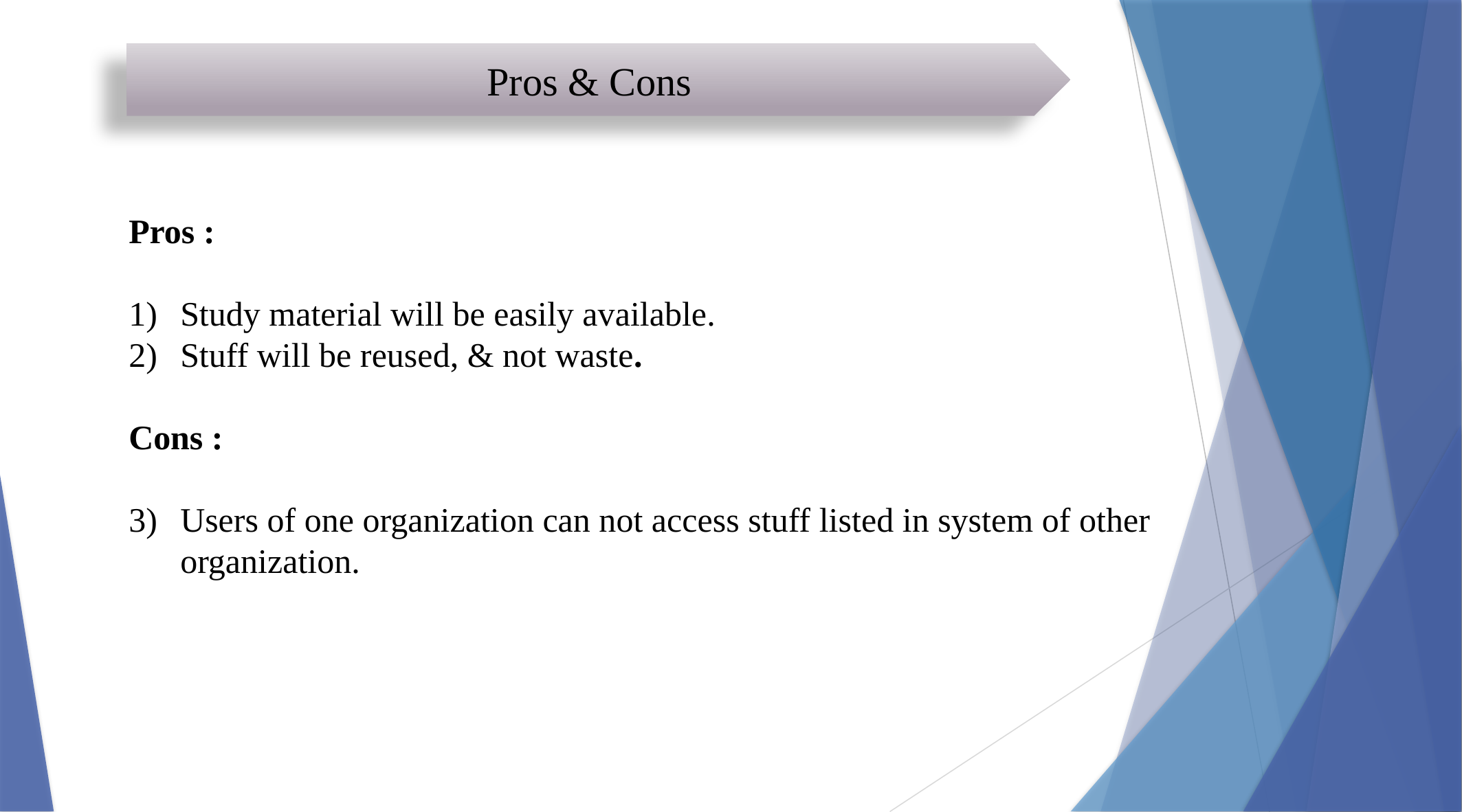

Pros & Cons
Pros :

Study material will be easily available.
Stuff will be reused, & not waste.

Cons :

Users of one organization can not access stuff listed in system of other organization.